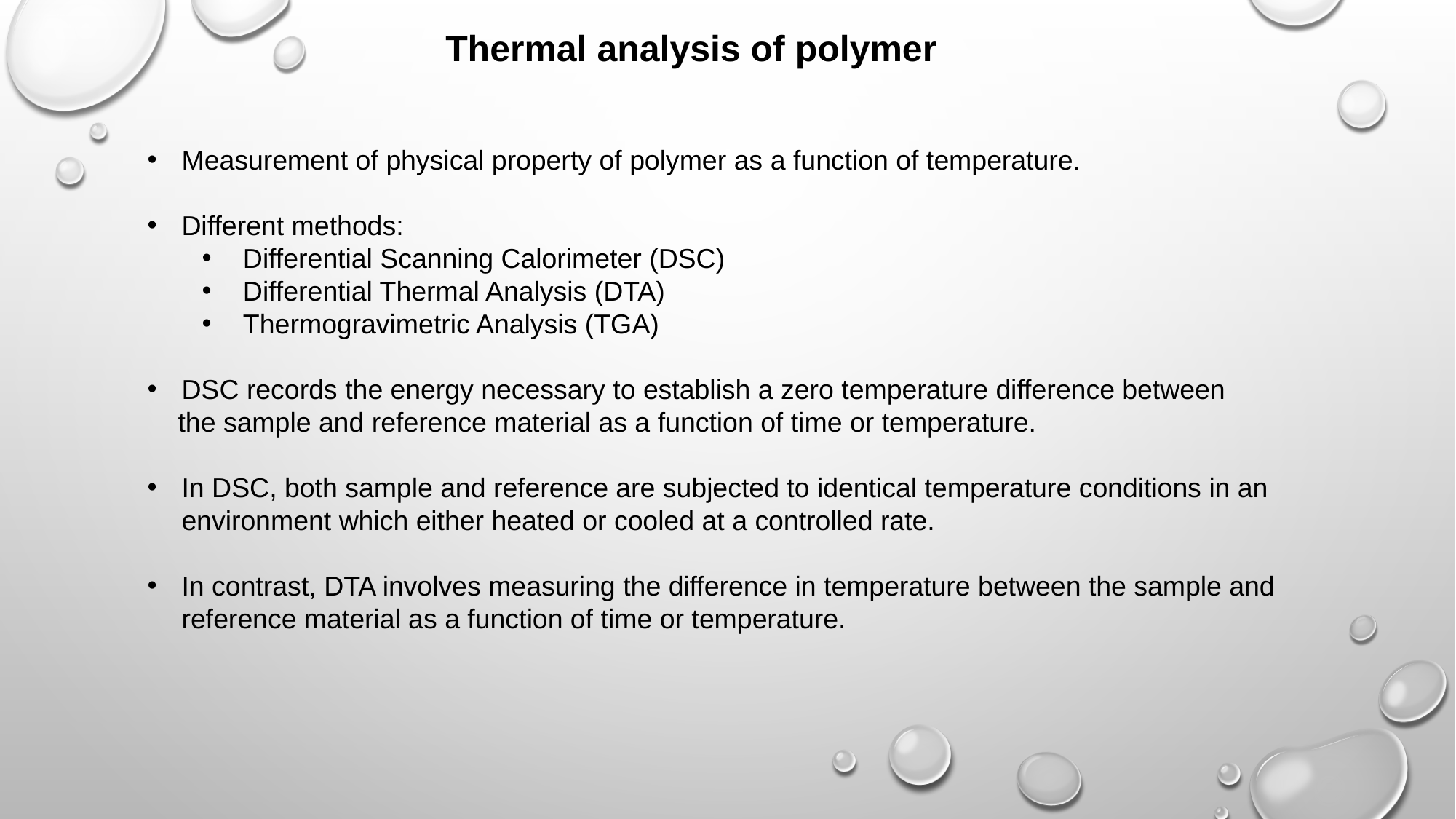

Thermal analysis of polymer
Measurement of physical property of polymer as a function of temperature.

Different methods:
Differential Scanning Calorimeter (DSC)
Differential Thermal Analysis (DTA)
Thermogravimetric Analysis (TGA)

DSC records the energy necessary to establish a zero temperature difference between
    the sample and reference material as a function of time or temperature.

In DSC, both sample and reference are subjected to identical temperature conditions in an environment which either heated or cooled at a controlled rate.

In contrast, DTA involves measuring the difference in temperature between the sample and reference material as a function of time or temperature.